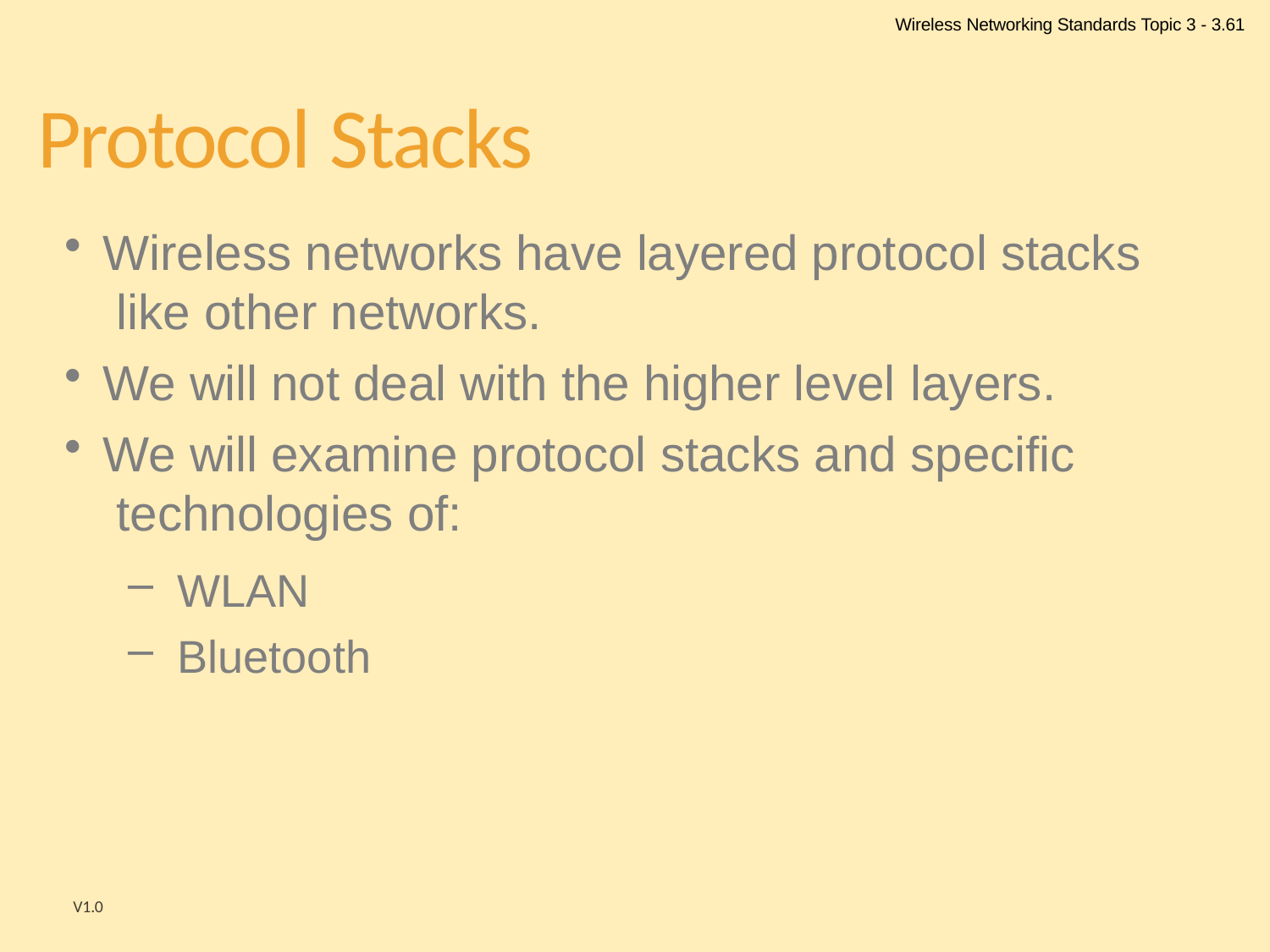

Wireless Networking Standards Topic 3 - 3.61
# Protocol Stacks
Wireless networks have layered protocol stacks  like other networks.
We will not deal with the higher level layers.
We will examine protocol stacks and specific  technologies of:
WLAN
Bluetooth
V1.0